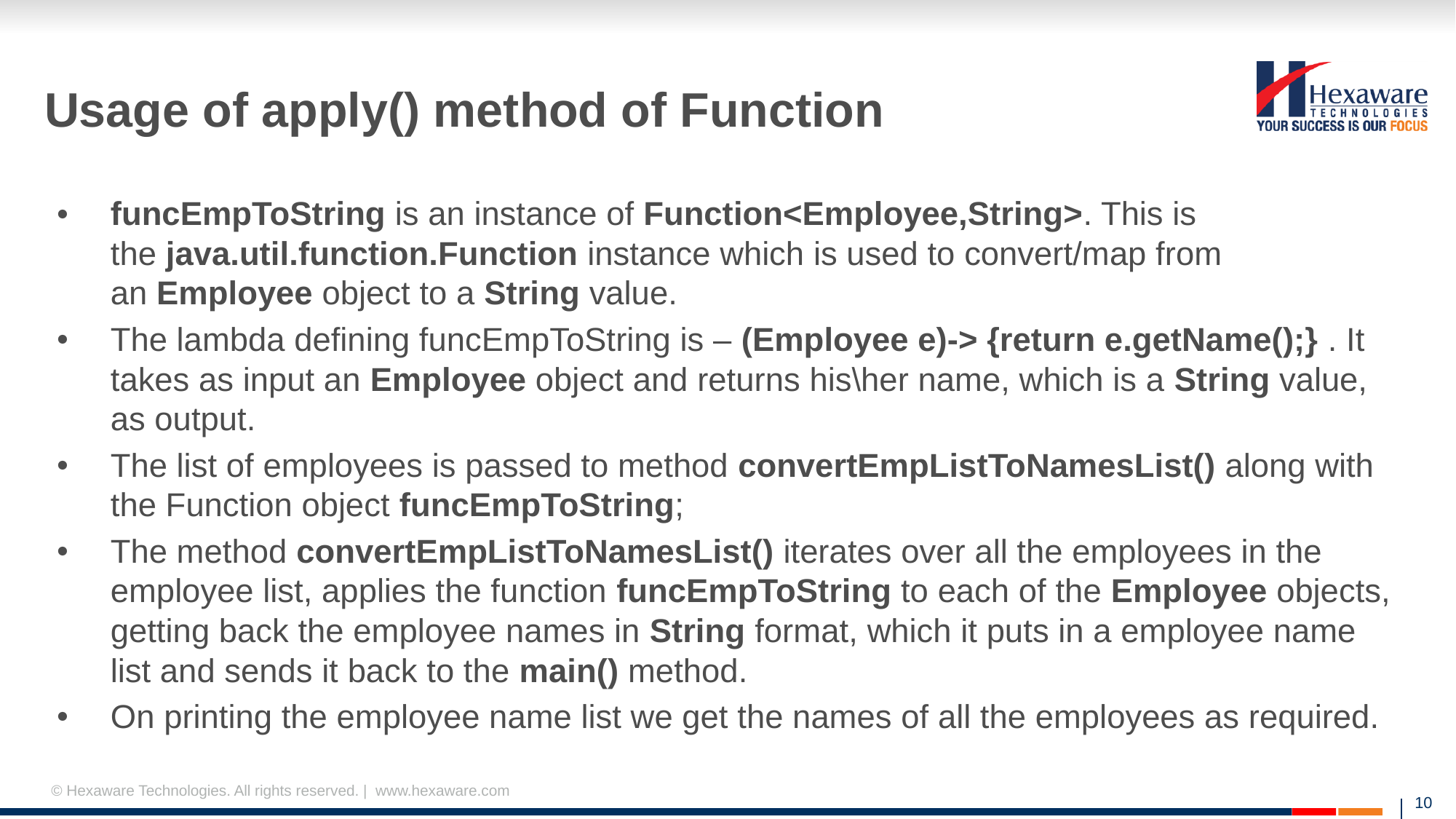

# Usage of apply() method of Function
funcEmpToString is an instance of Function<Employee,String>. This is the java.util.function.Function instance which is used to convert/map from an Employee object to a String value.
The lambda defining funcEmpToString is – (Employee e)-> {return e.getName();} . It takes as input an Employee object and returns his\her name, which is a String value, as output.
The list of employees is passed to method convertEmpListToNamesList() along with the Function object funcEmpToString;
The method convertEmpListToNamesList() iterates over all the employees in the employee list, applies the function funcEmpToString to each of the Employee objects, getting back the employee names in String format, which it puts in a employee name list and sends it back to the main() method.
On printing the employee name list we get the names of all the employees as required.